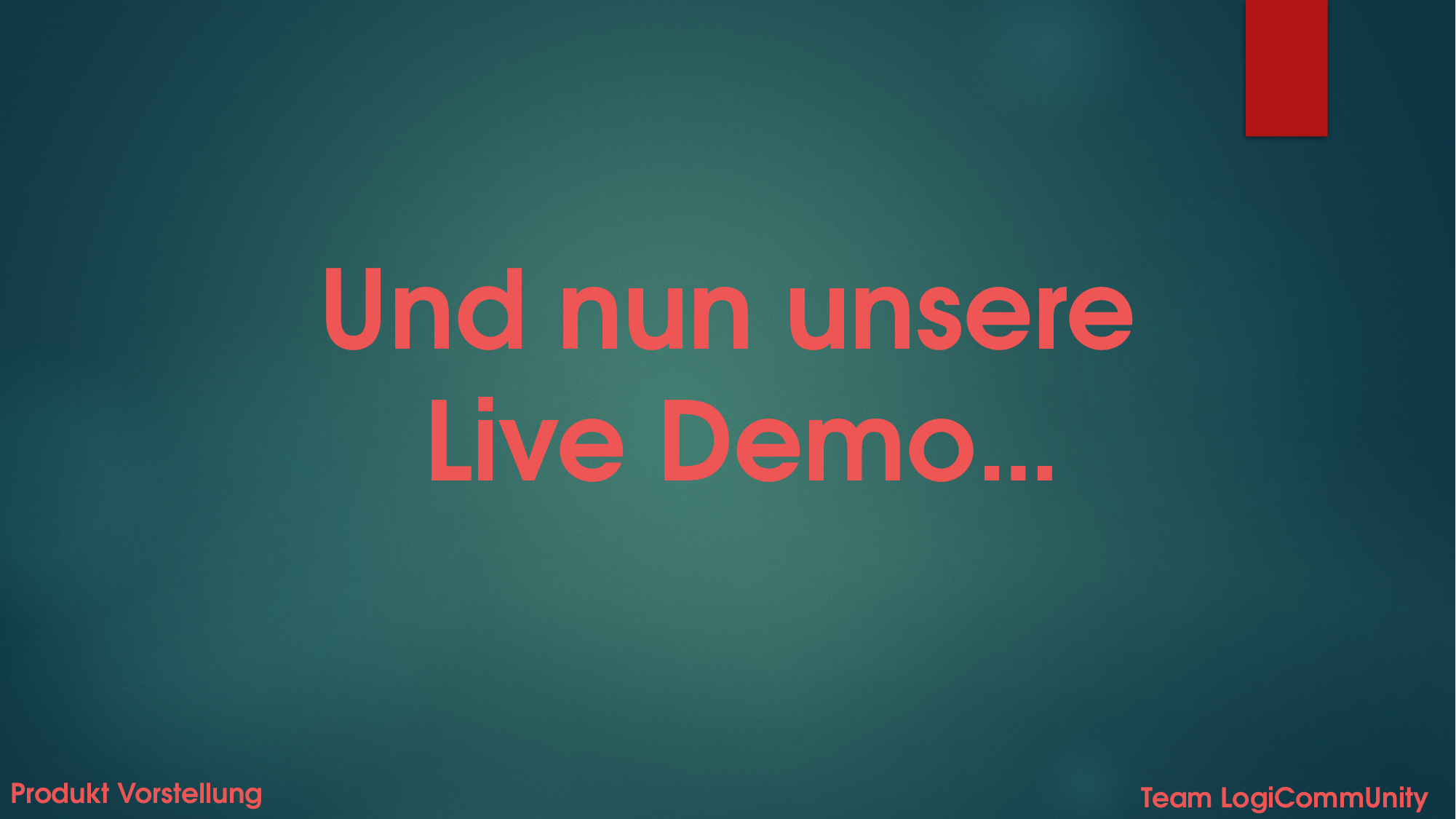

# Und nun unsere Live Demo…
Produkt Vorstellung
Team LogiCommUnity